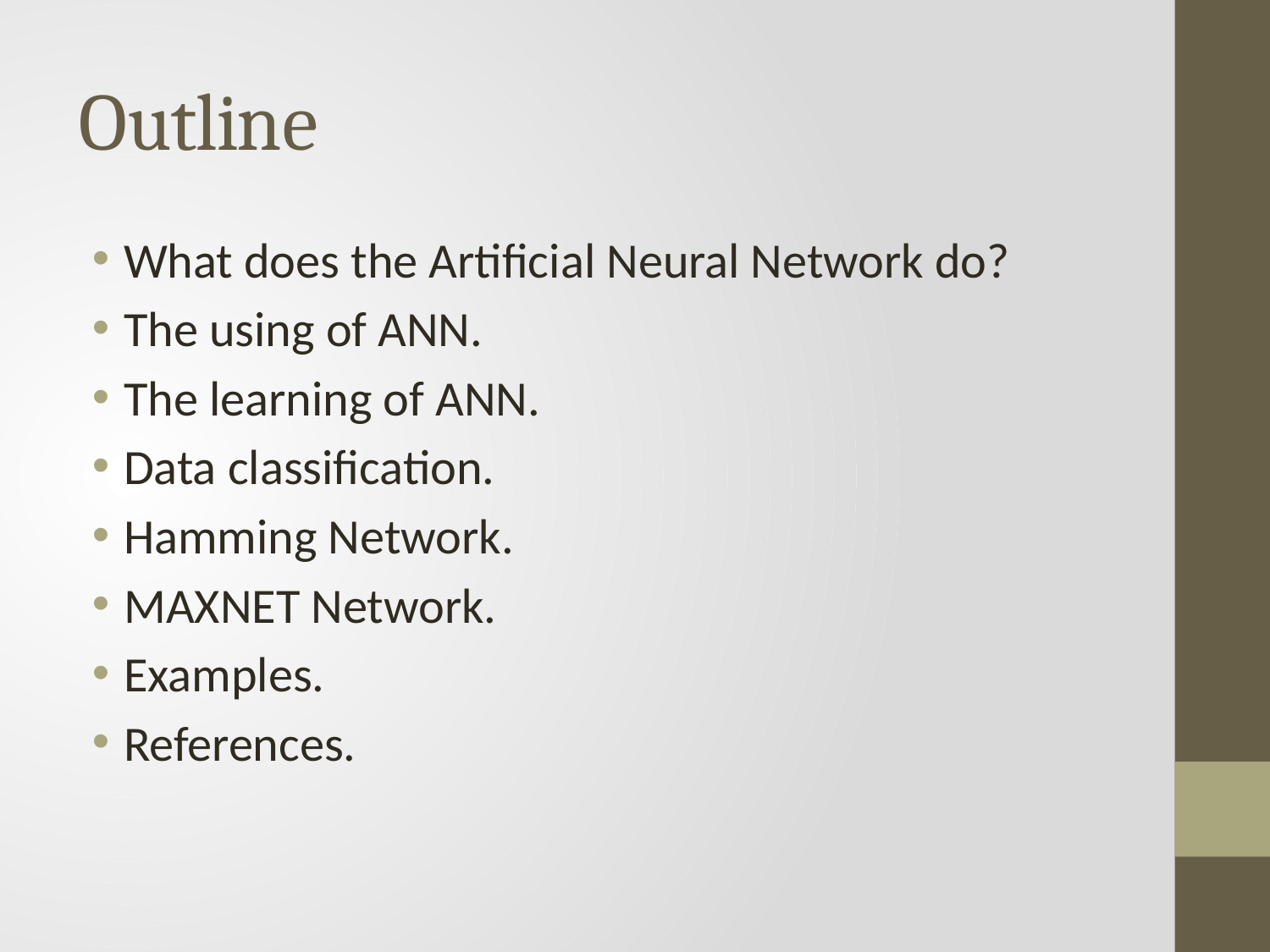

# Outline
What does the Artificial Neural Network do?
The using of ANN.
The learning of ANN.
Data classification.
Hamming Network.
MAXNET Network.
Examples.
References.